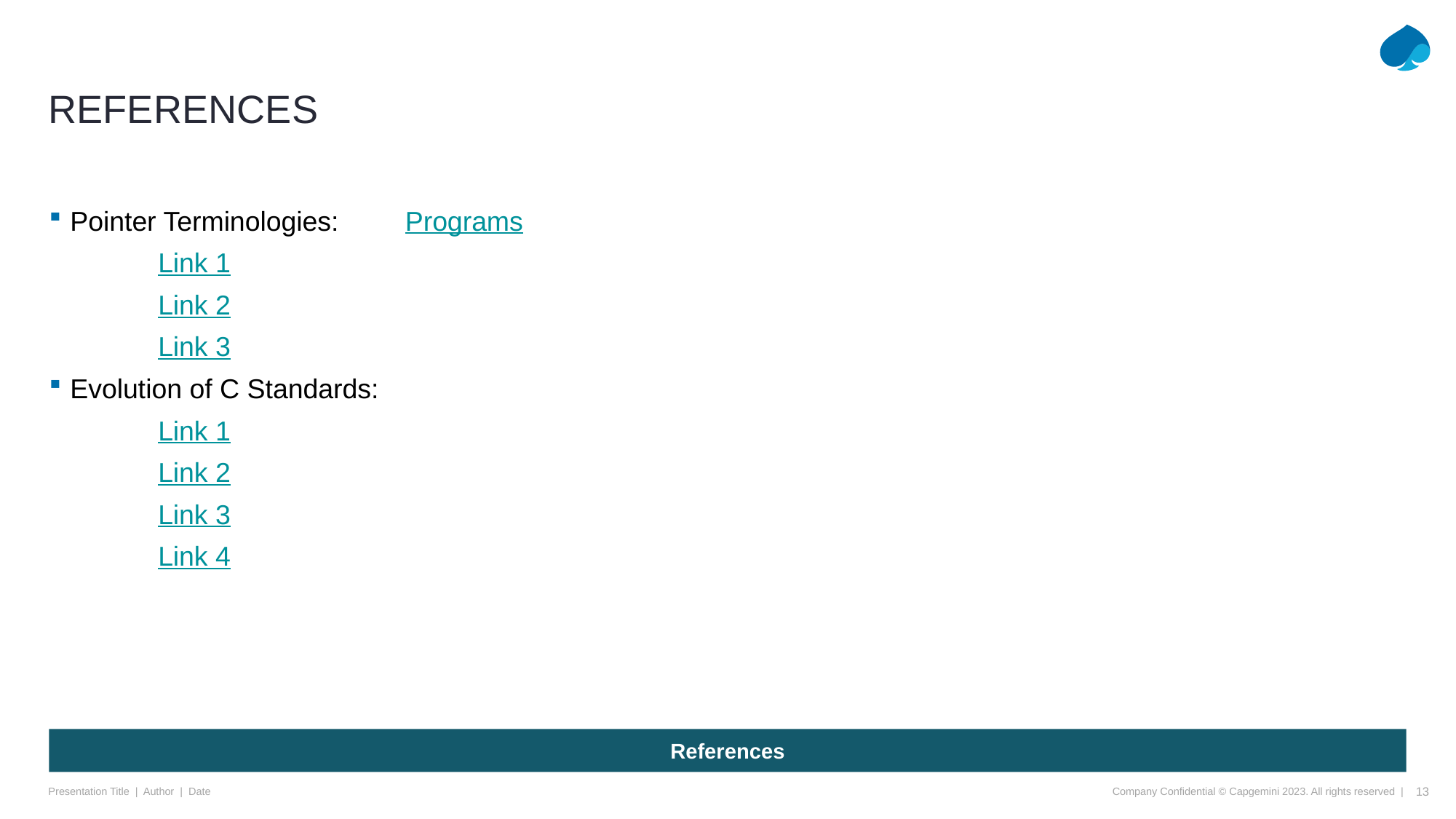

# References
Pointer Terminologies:	 Programs
	Link 1
	Link 2
	Link 3
Evolution of C Standards:
	Link 1
	Link 2
	Link 3
	Link 4
References